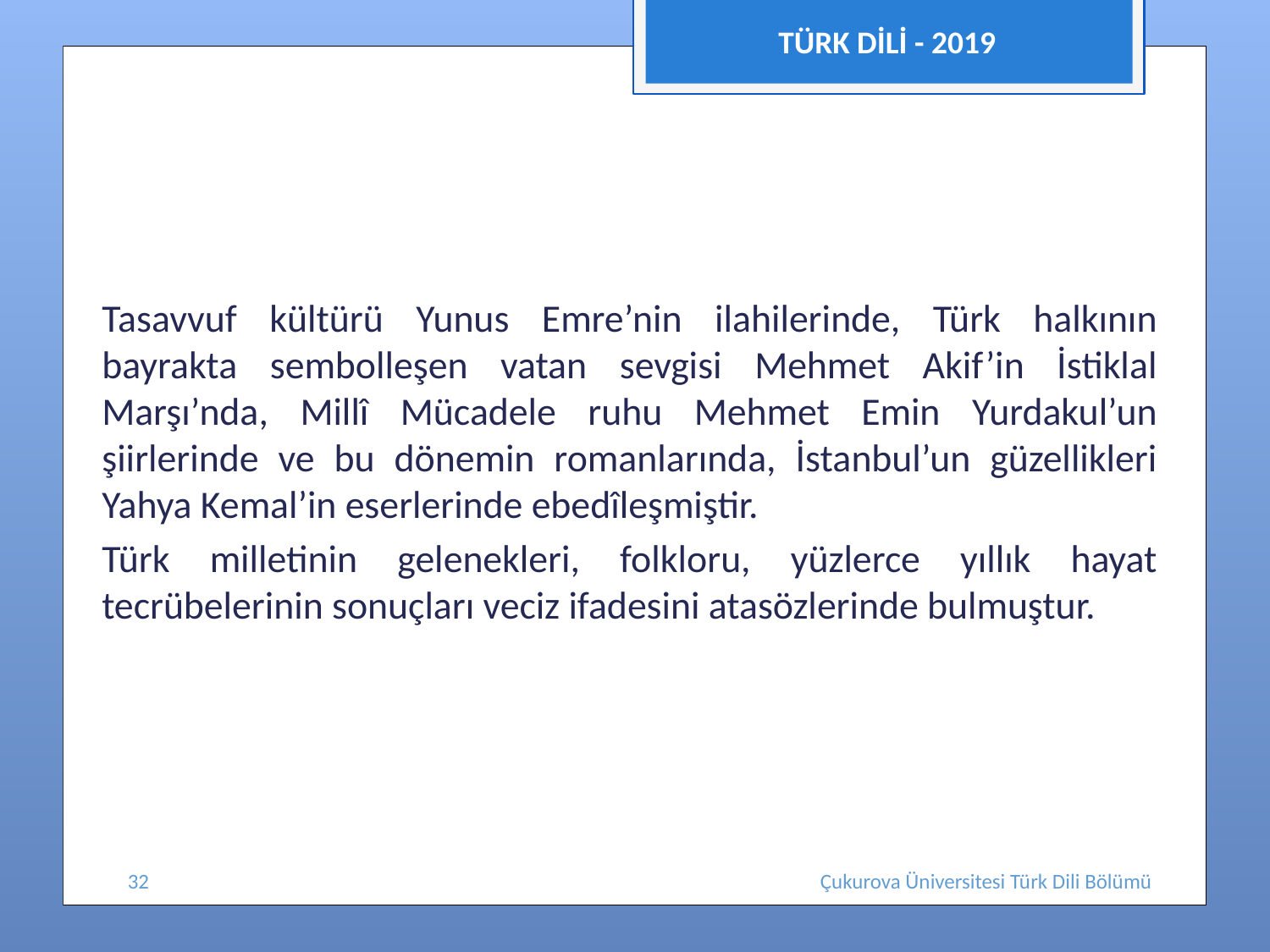

TÜRK DİLİ - 2019

Tasavvuf kültürü Yunus Emre’nin ilahilerinde, Türk halkının bayrakta sembolleşen vatan sevgisi Mehmet Akif’in İstiklal Marşı’nda, Millî Mücadele ruhu Mehmet Emin Yurdakul’un şiirlerinde ve bu dönemin romanlarında, İstanbul’un güzellikleri Yahya Kemal’in eserlerinde ebedîleşmiştir.
Türk milletinin gelenekleri, folkloru, yüzlerce yıllık hayat tecrübelerinin sonuçları veciz ifadesini atasözlerinde bulmuştur.

32
Çukurova Üniversitesi Türk Dili Bölümü